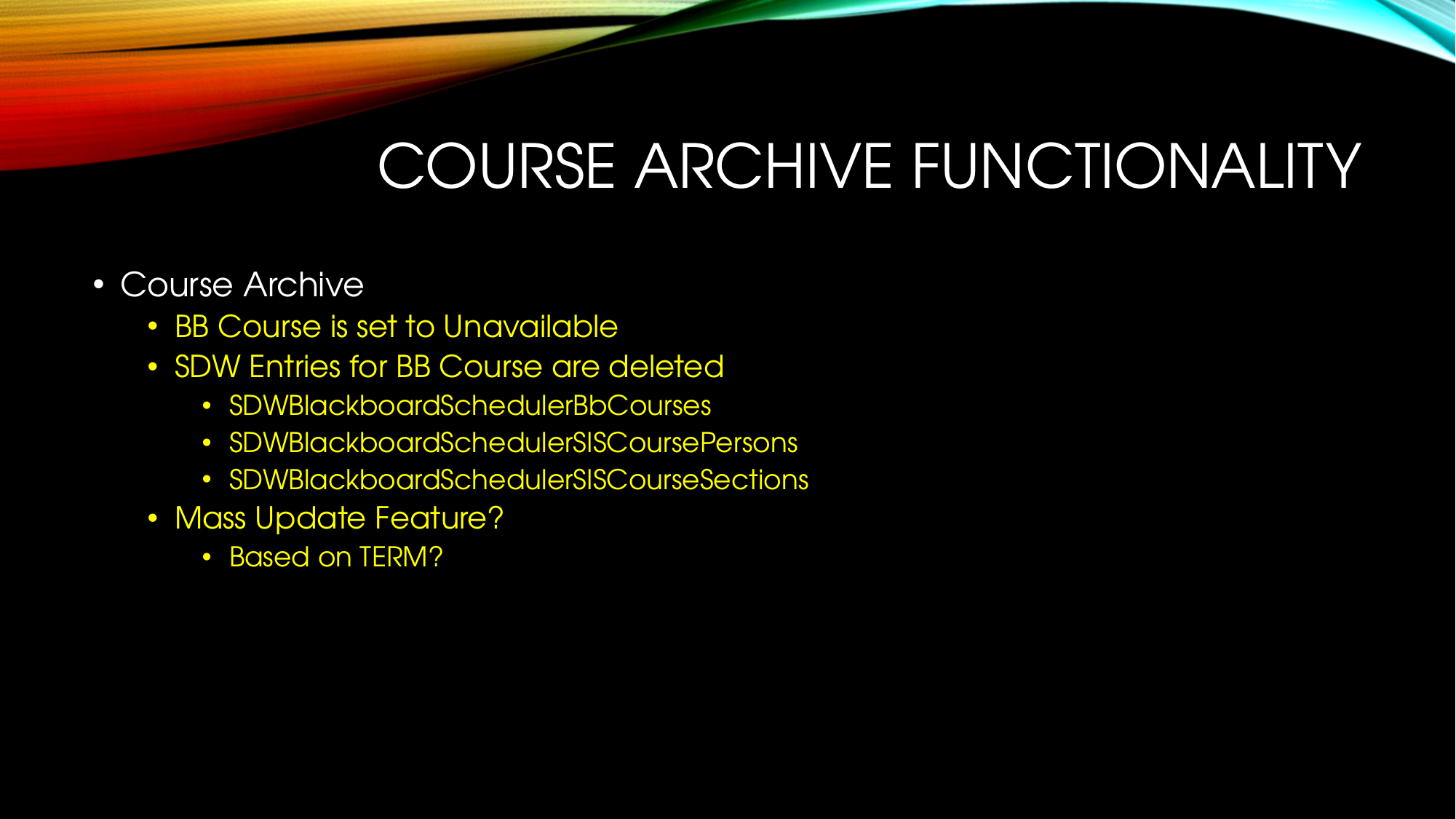

# Course Archive Functionality
Course Archive
BB Course is set to Unavailable
SDW Entries for BB Course are deleted
SDWBlackboardSchedulerBbCourses
SDWBlackboardSchedulerSISCoursePersons
SDWBlackboardSchedulerSISCourseSections
Mass Update Feature?
Based on TERM?